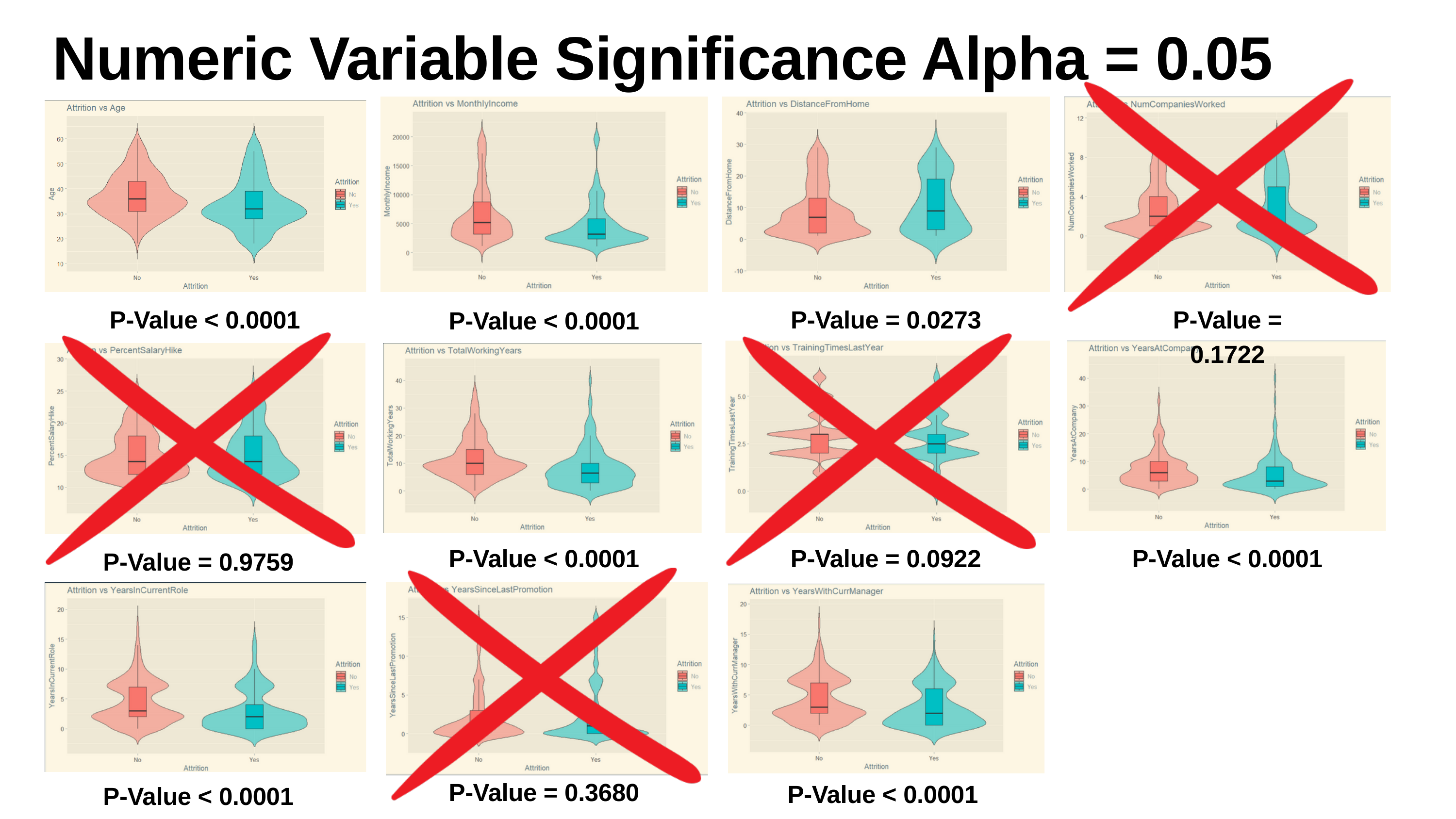

Numeric Variable Significance Alpha = 0.05

P-Value < 0.0001
P-Value = 0.0273
P-Value = 0.1722
P-Value < 0.0001

P-Value < 0.0001
P-Value = 0.0922
P-Value < 0.0001
P-Value = 0.9759

P-Value = 0.3680
P-Value < 0.0001
P-Value < 0.0001